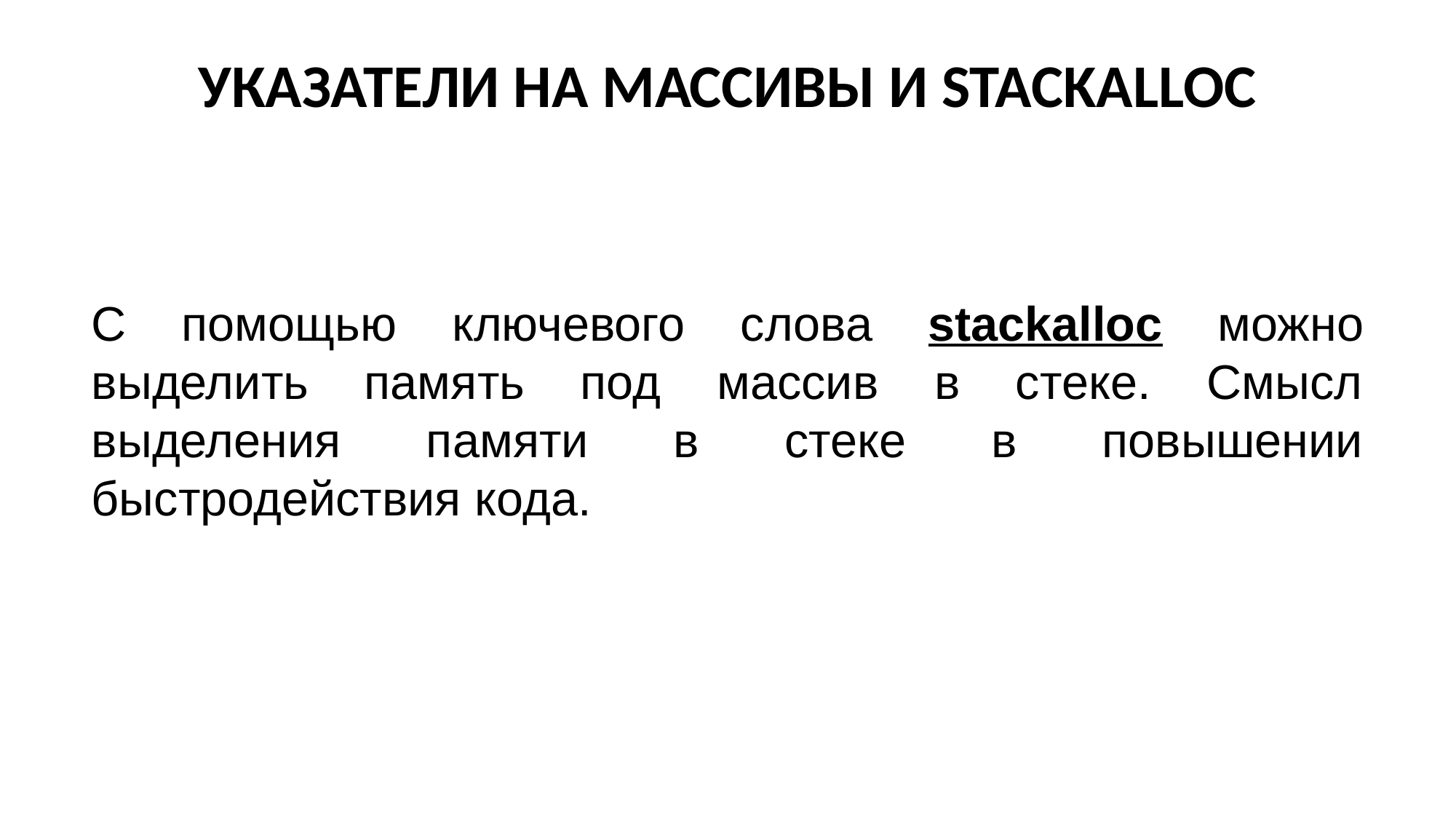

УКАЗАТЕЛИ НА МАССИВЫ И STACKALLOC
С помощью ключевого слова stackalloc можно выделить память под массив в стеке. Смысл выделения памяти в стеке в повышении быстродействия кода.